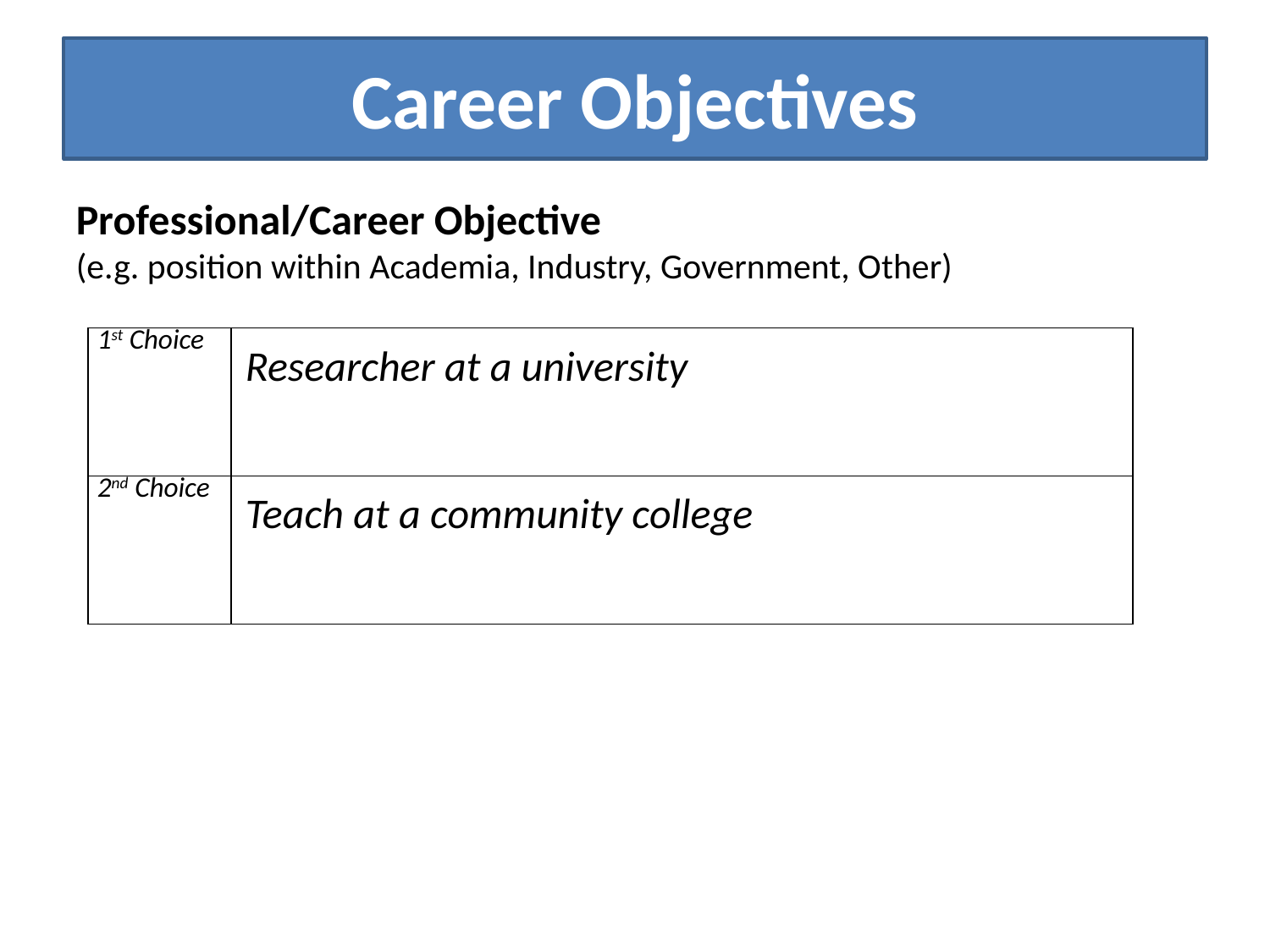

# Career Objectives
Professional/Career Objective
(e.g. position within Academia, Industry, Government, Other)

| 1st Choice | Researcher at a university |
| --- | --- |
| 2nd Choice | Teach at a community college |